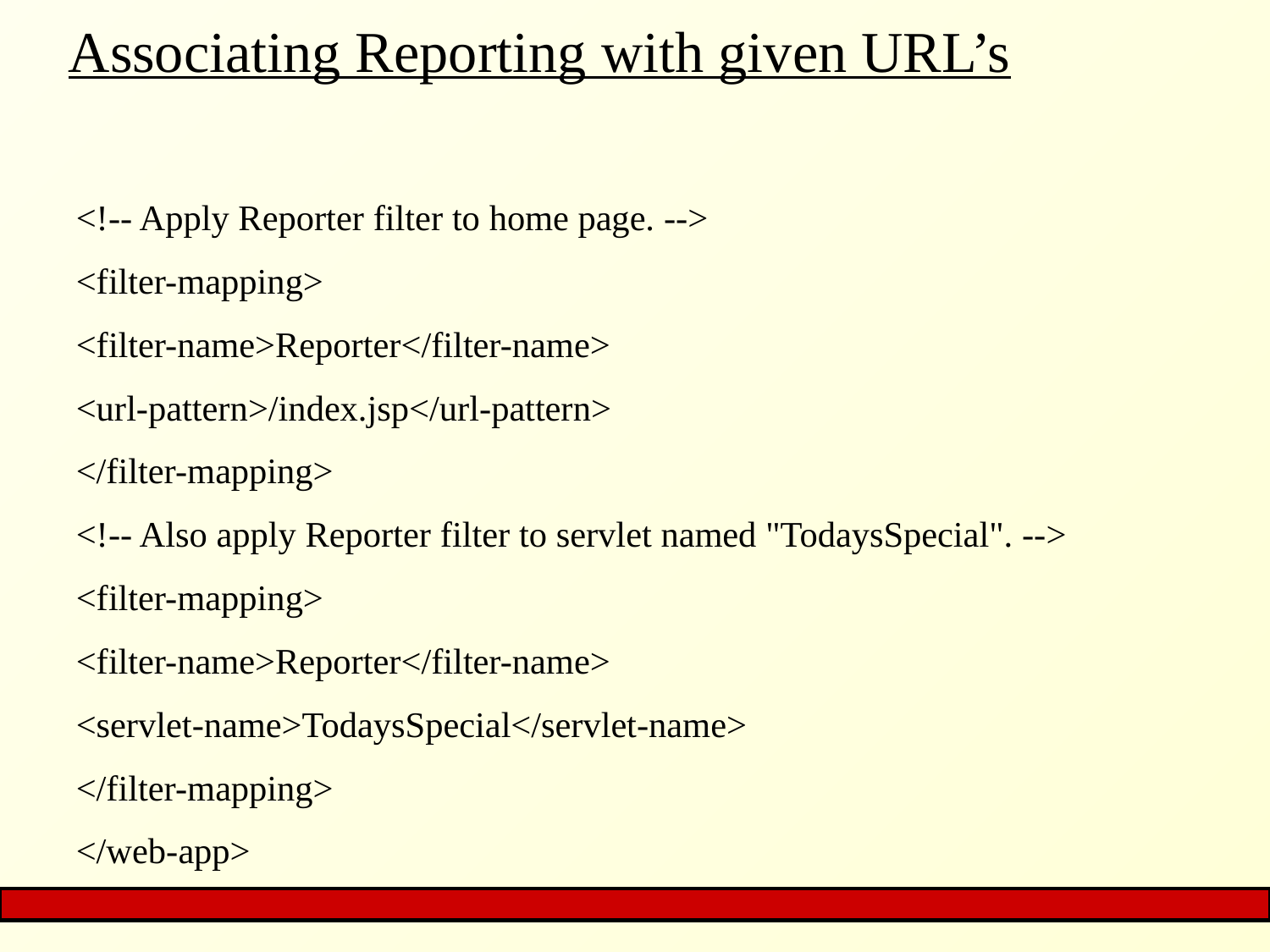

# Associating Reporting with given URL’s
<!-- Apply Reporter filter to home page. -->
<filter-mapping>
<filter-name>Reporter</filter-name>
<url-pattern>/index.jsp</url-pattern>
</filter-mapping>
<!-- Also apply Reporter filter to servlet named "TodaysSpecial". -->
<filter-mapping>
<filter-name>Reporter</filter-name>
<servlet-name>TodaysSpecial</servlet-name>
</filter-mapping>
</web-app>